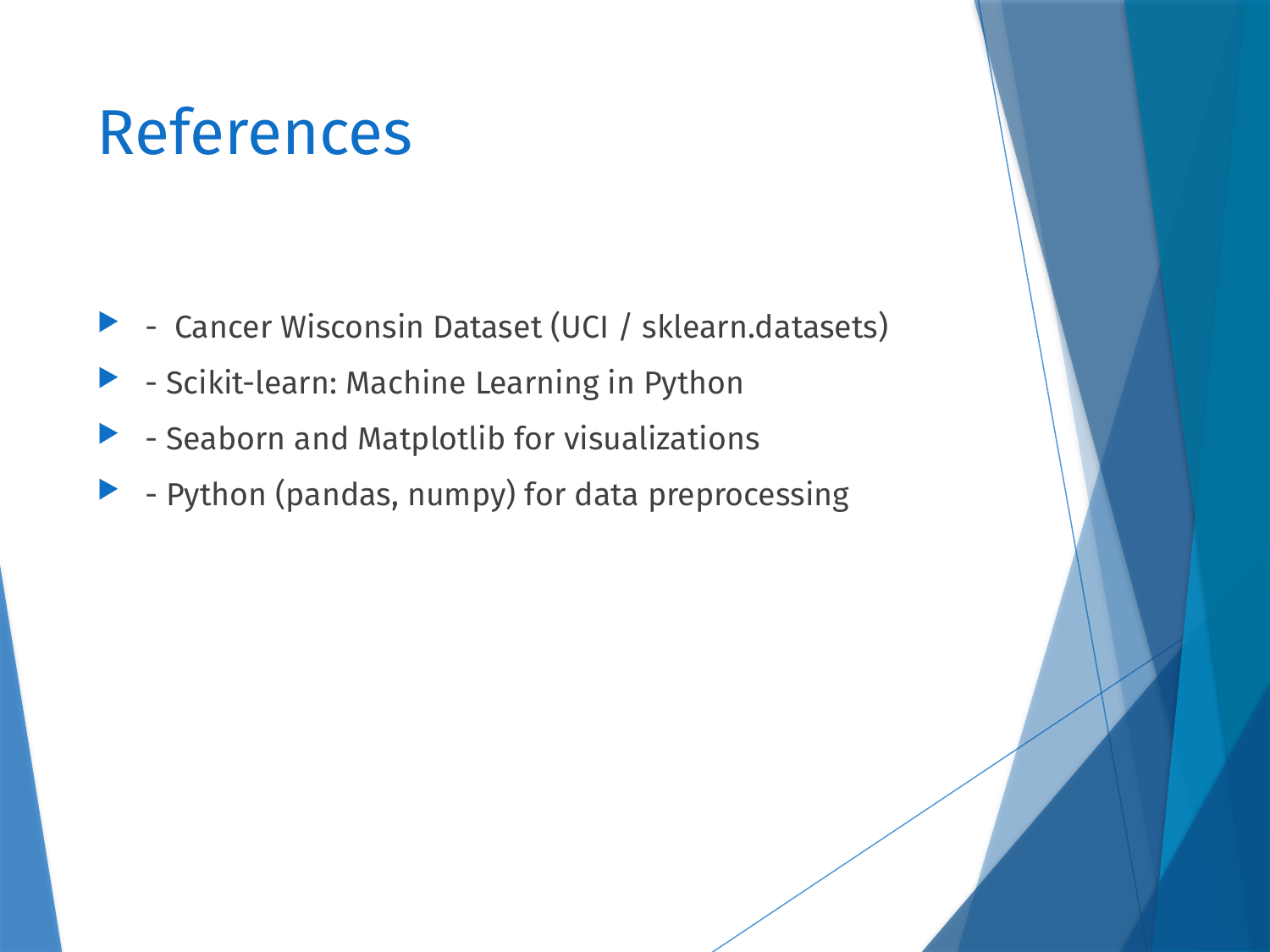

# References
-  Cancer Wisconsin Dataset (UCI / sklearn.datasets)
- Scikit-learn: Machine Learning in Python
- Seaborn and Matplotlib for visualizations
- Python (pandas, numpy) for data preprocessing